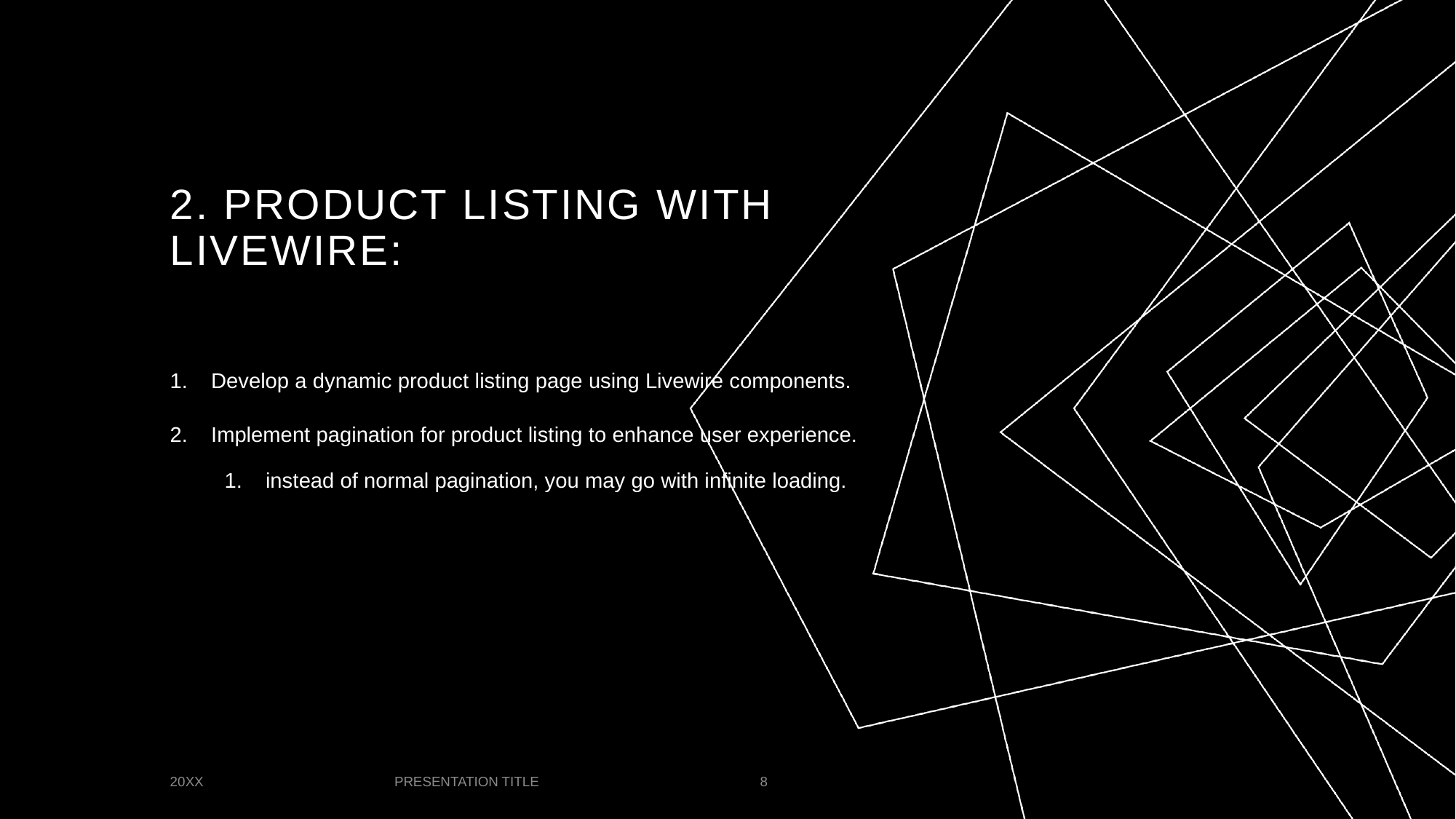

# 2. Product Listing with Livewire:
Develop a dynamic product listing page using Livewire components.
Implement pagination for product listing to enhance user experience.
instead of normal pagination, you may go with infinite loading.
PRESENTATION TITLE
20XX
8